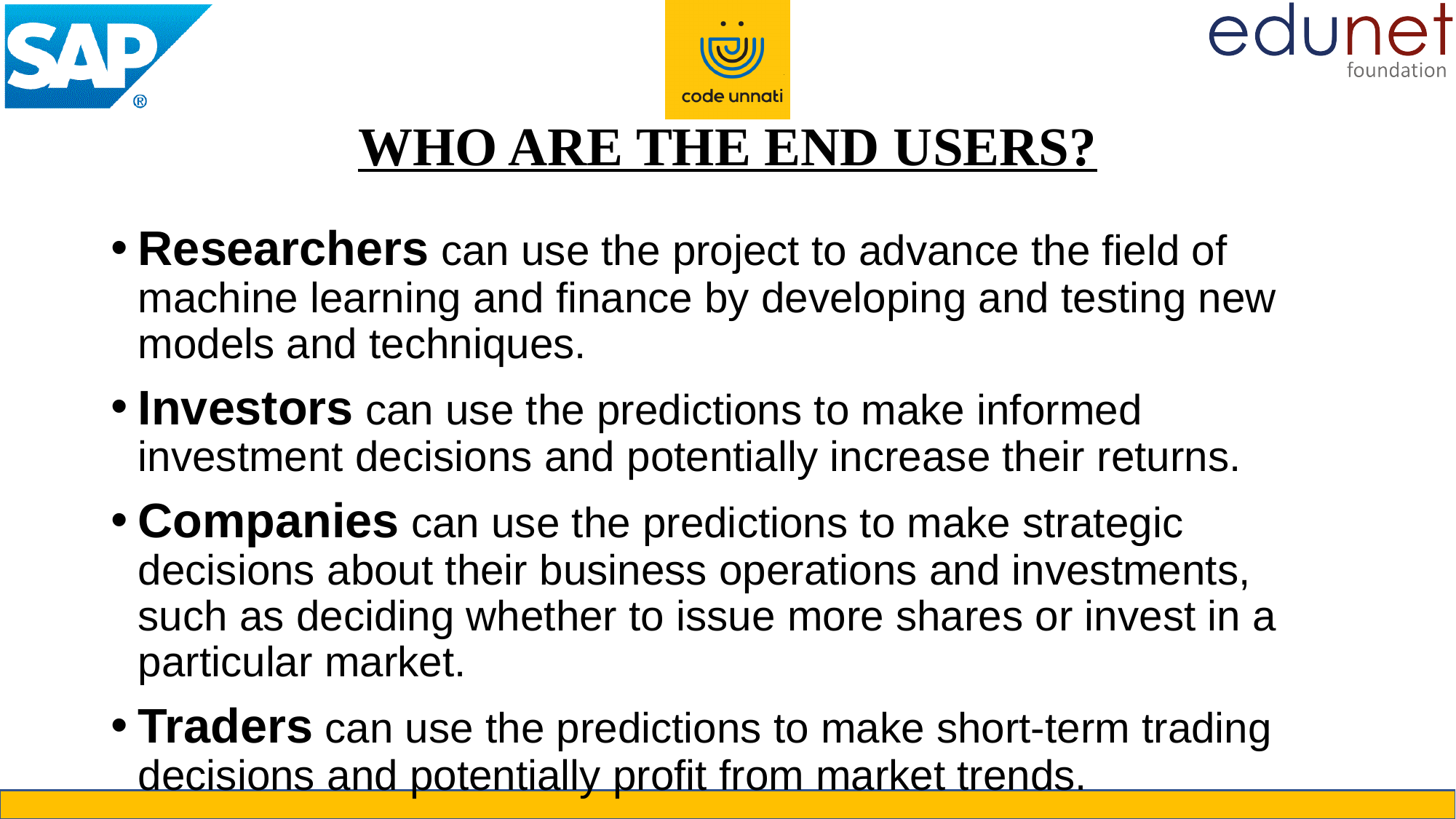

# WHO ARE THE END USERS?
Researchers can use the project to advance the field of machine learning and finance by developing and testing new models and techniques.
Investors can use the predictions to make informed investment decisions and potentially increase their returns.
Companies can use the predictions to make strategic decisions about their business operations and investments, such as deciding whether to issue more shares or invest in a particular market.
Traders can use the predictions to make short-term trading decisions and potentially profit from market trends.